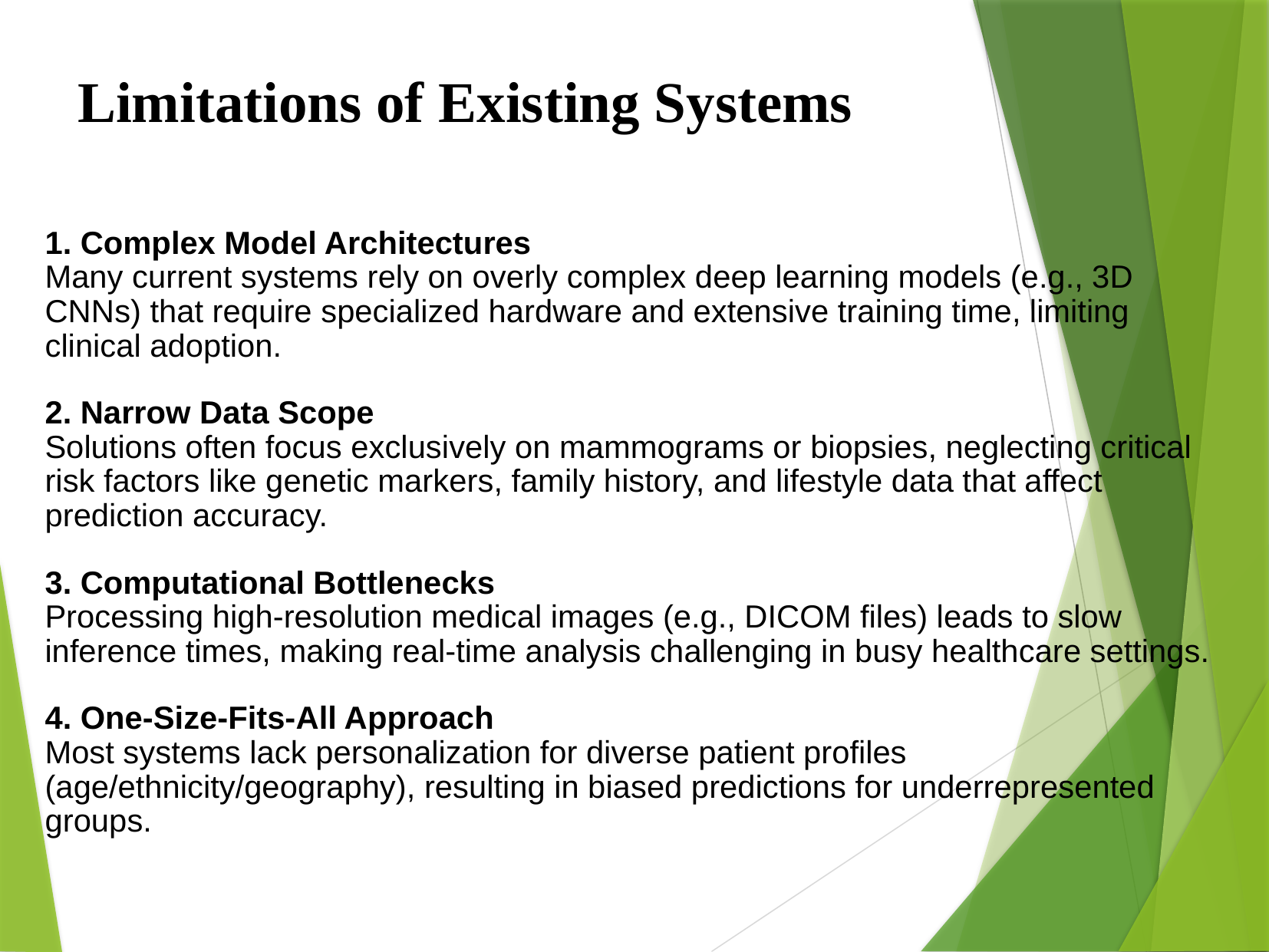

Limitations of Existing Systems

1. Complex Model Architectures
Many current systems rely on overly complex deep learning models (e.g., 3D CNNs) that require specialized hardware and extensive training time, limiting clinical adoption.
2. Narrow Data Scope
Solutions often focus exclusively on mammograms or biopsies, neglecting critical risk factors like genetic markers, family history, and lifestyle data that affect prediction accuracy.
3. Computational Bottlenecks
Processing high-resolution medical images (e.g., DICOM files) leads to slow inference times, making real-time analysis challenging in busy healthcare settings.
4. One-Size-Fits-All Approach
Most systems lack personalization for diverse patient profiles (age/ethnicity/geography), resulting in biased predictions for underrepresented groups.